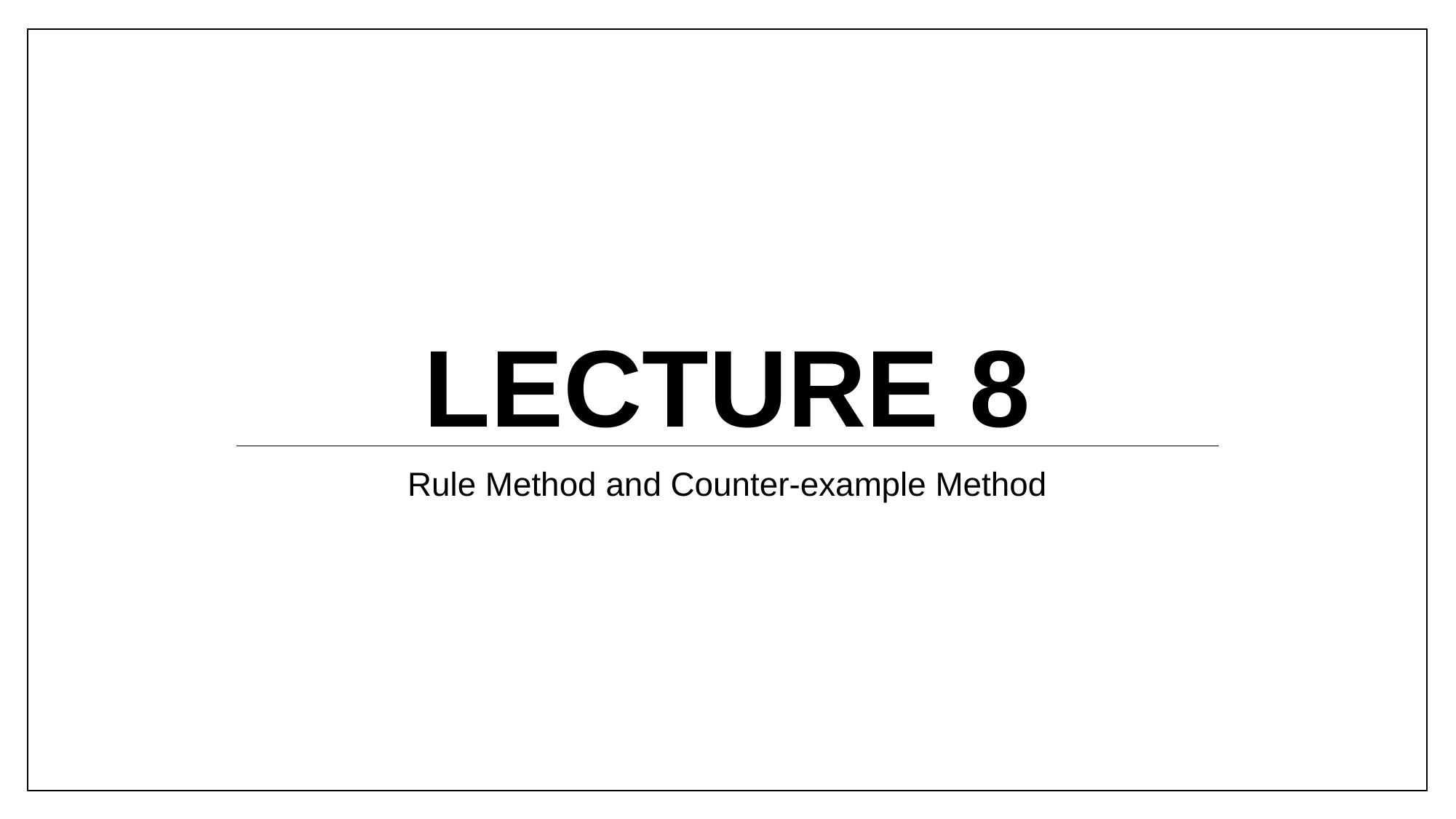

# Lecture 8
Rule Method and Counter-example Method